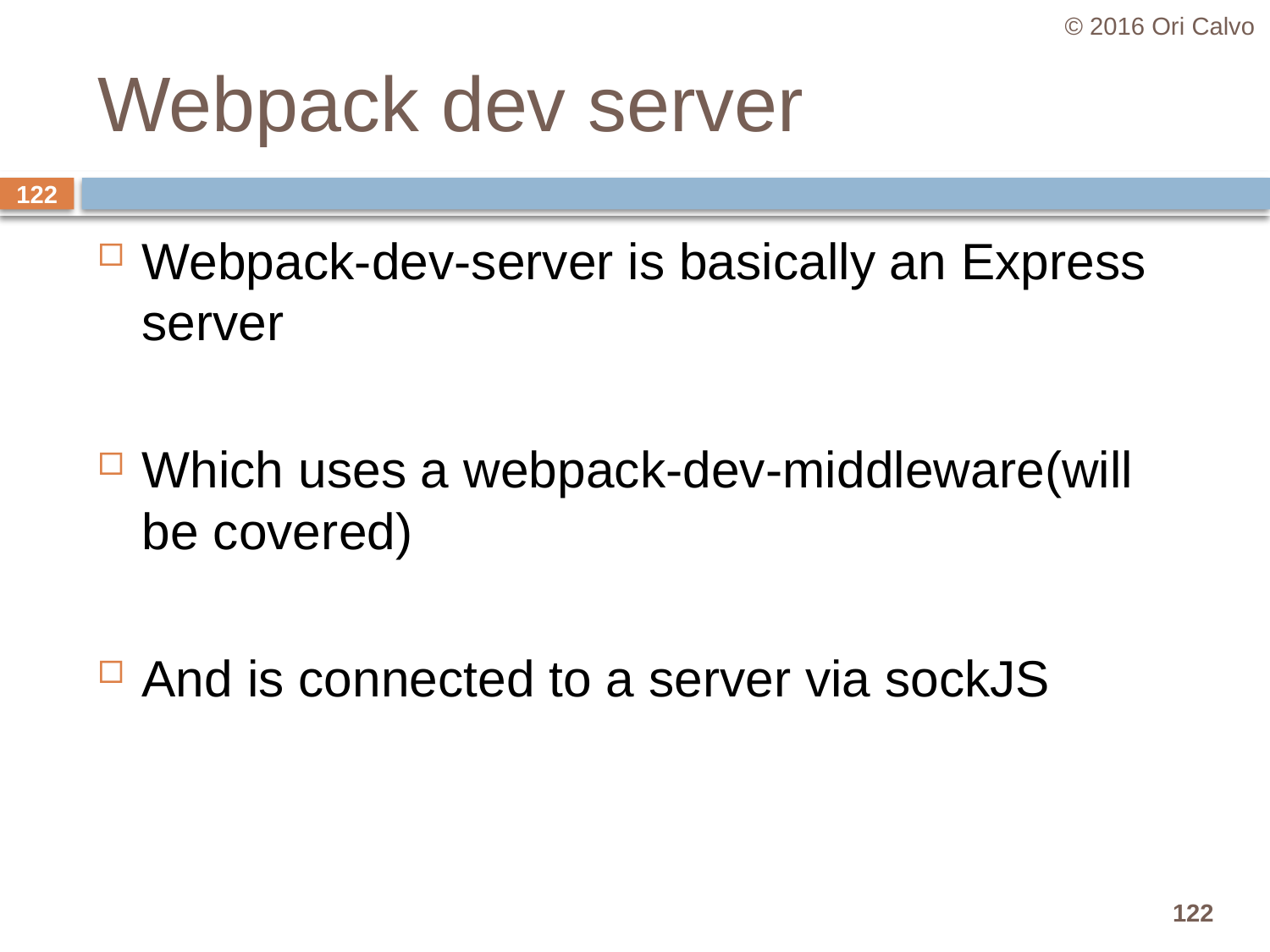

© 2016 Ori Calvo
# Webpack dev server
122
Webpack-dev-server is basically an Express server

Which uses a webpack-dev-middleware(will be covered)

And is connected to a server via sockJS